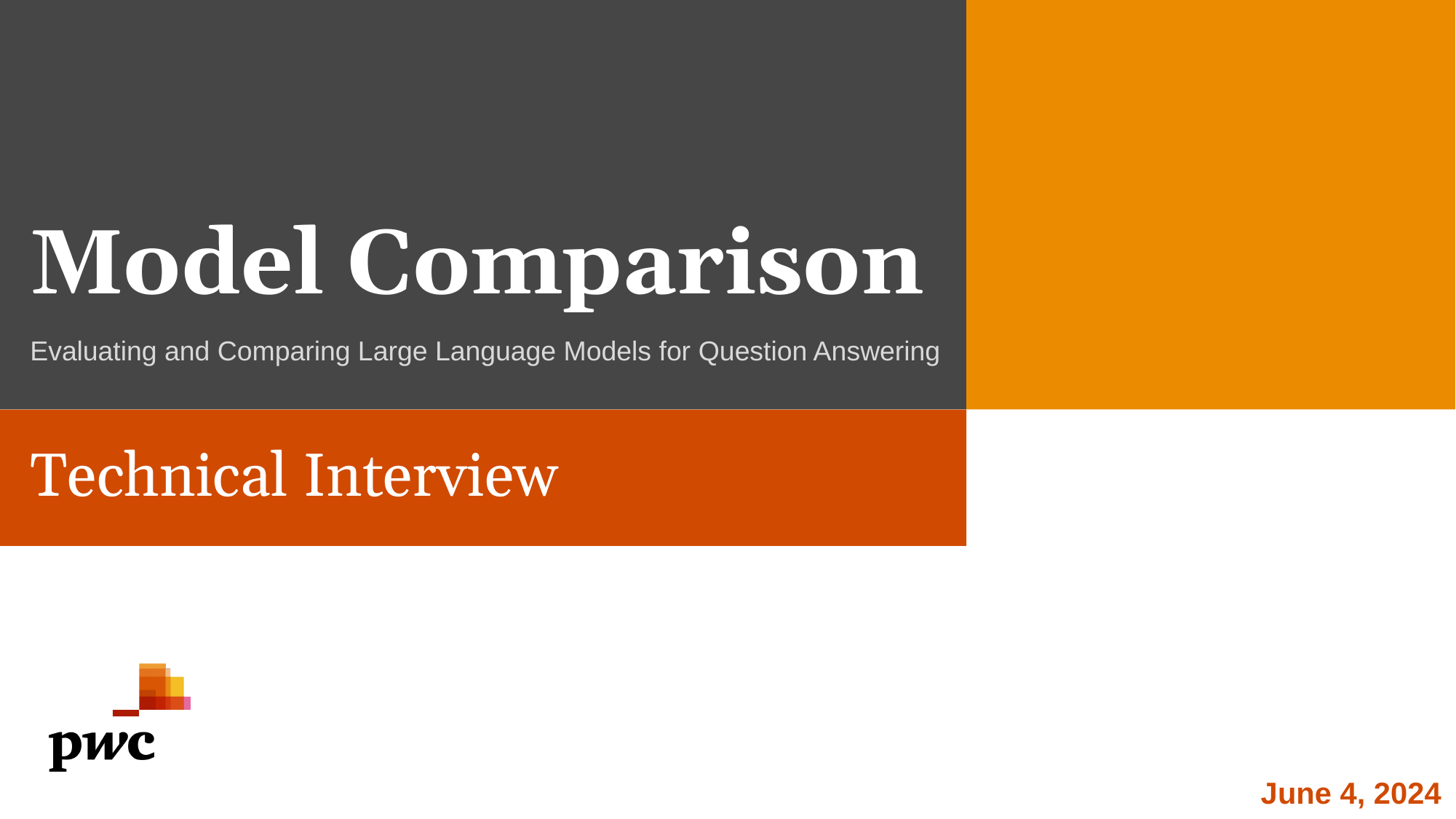

# Model Comparison
Evaluating and Comparing Large Language Models for Question Answering
Technical Interview
June 4, 2024